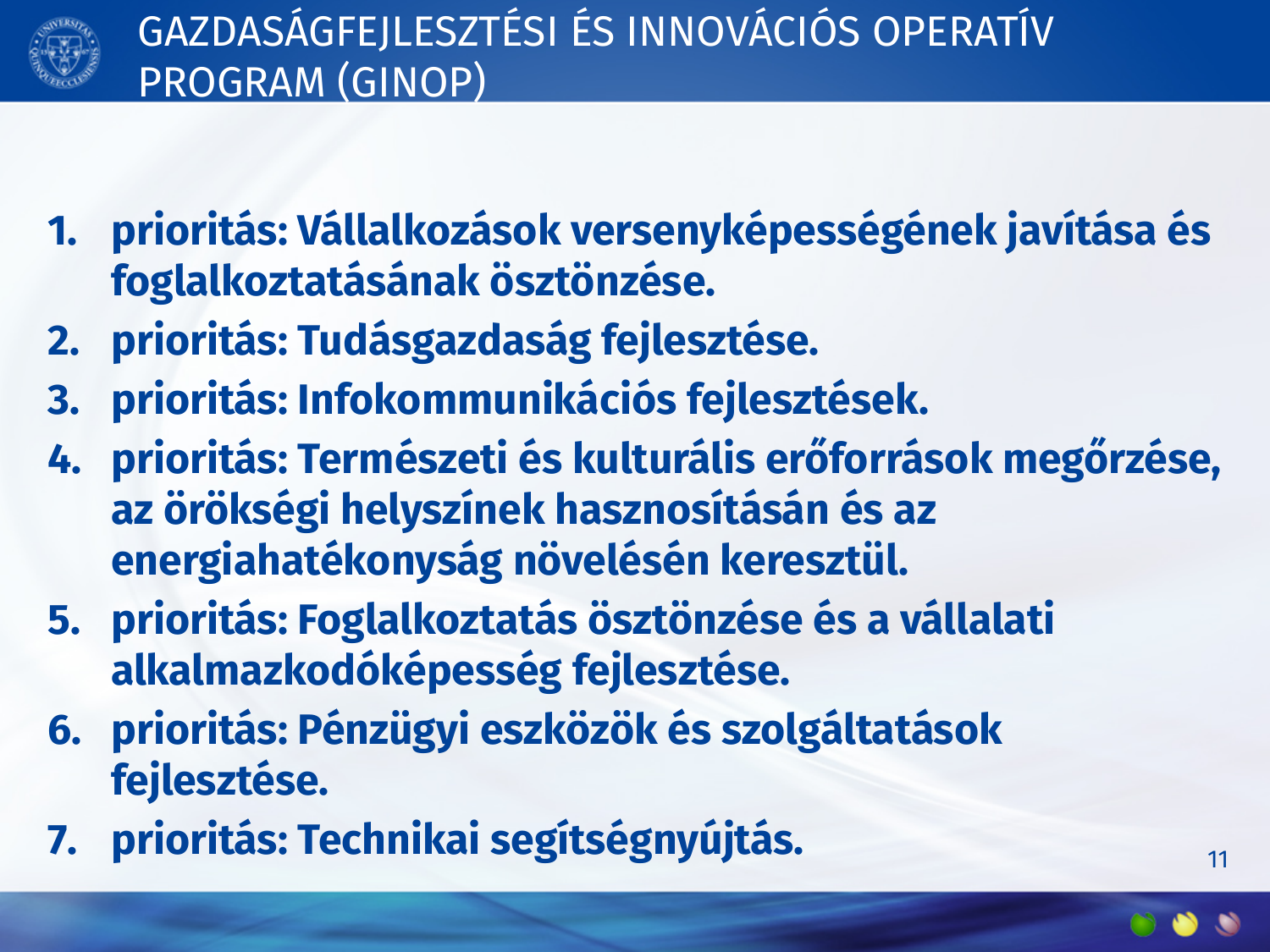

# GAZDASÁGFEJLESZTÉSI ÉS INNOVÁCIÓS OPERATÍV PROGRAM (GINOP)
prioritás: Vállalkozások versenyképességének javítása és foglalkoztatásának ösztönzése.
prioritás: Tudásgazdaság fejlesztése.
prioritás: Infokommunikációs fejlesztések.
prioritás: Természeti és kulturális erőforrások megőrzése, az örökségi helyszínek hasznosításán és az energiahatékonyság növelésén keresztül.
prioritás: Foglalkoztatás ösztönzése és a vállalati alkalmazkodóképesség fejlesztése.
prioritás: Pénzügyi eszközök és szolgáltatások fejlesztése.
prioritás: Technikai segítségnyújtás.

11